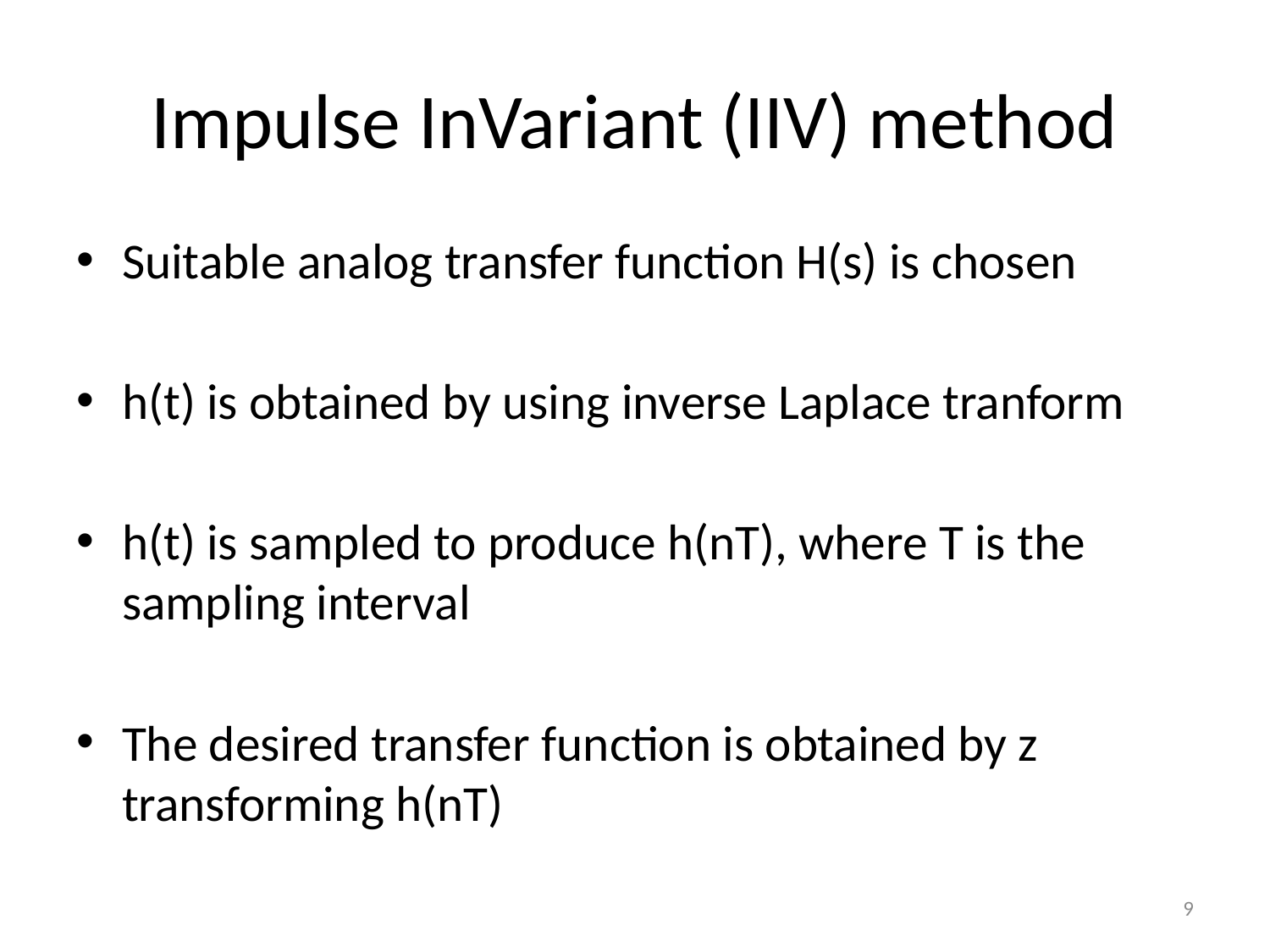

# Impulse InVariant (IIV) method
Suitable analog transfer function H(s) is chosen

h(t) is obtained by using inverse Laplace tranform

h(t) is sampled to produce h(nT), where T is the sampling interval

The desired transfer function is obtained by z transforming h(nT)
L13 – IIR Filter Design
9